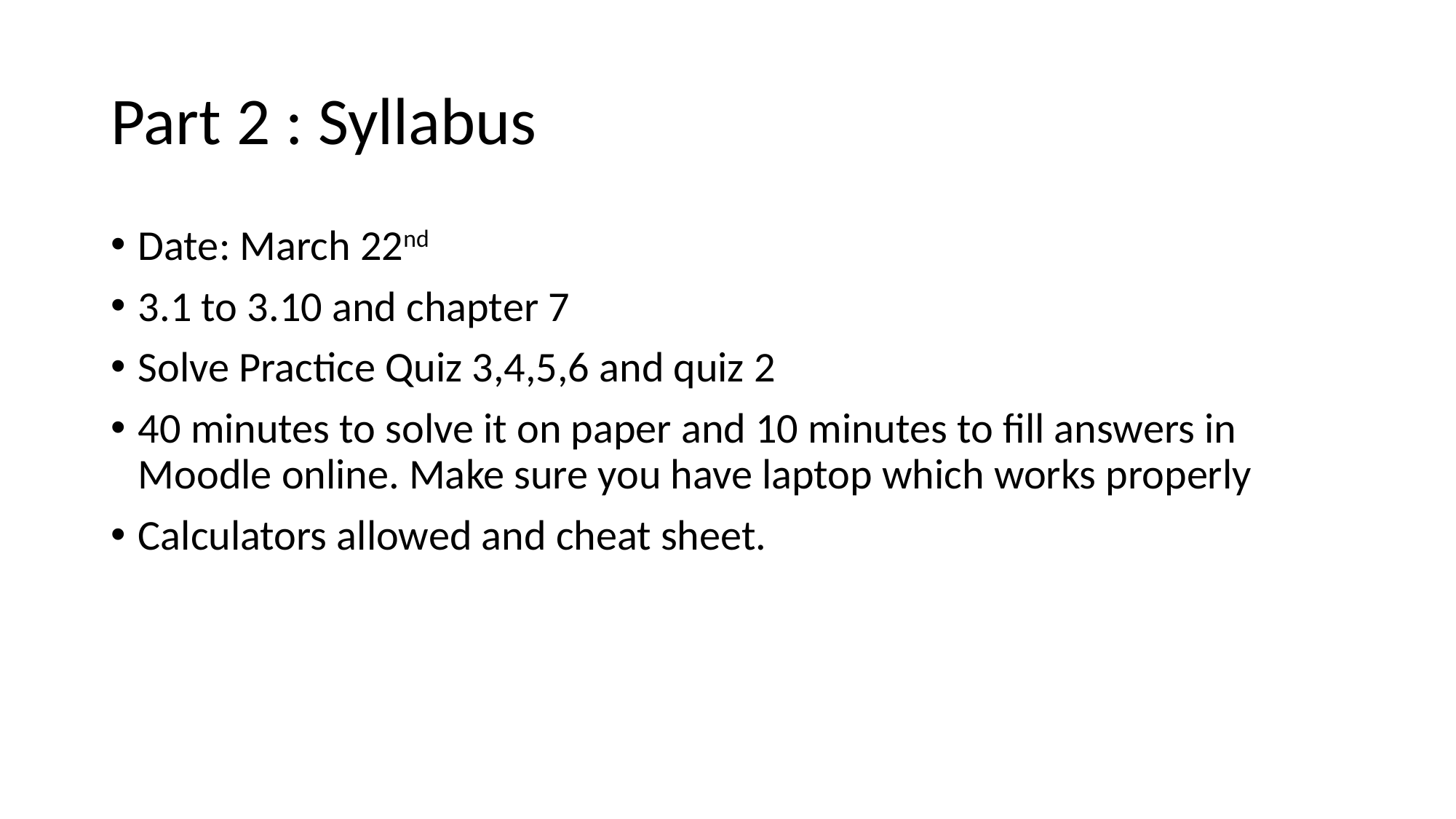

# Part 2 : Syllabus
Date: March 22nd
3.1 to 3.10 and chapter 7
Solve Practice Quiz 3,4,5,6 and quiz 2
40 minutes to solve it on paper and 10 minutes to fill answers in Moodle online. Make sure you have laptop which works properly
Calculators allowed and cheat sheet.